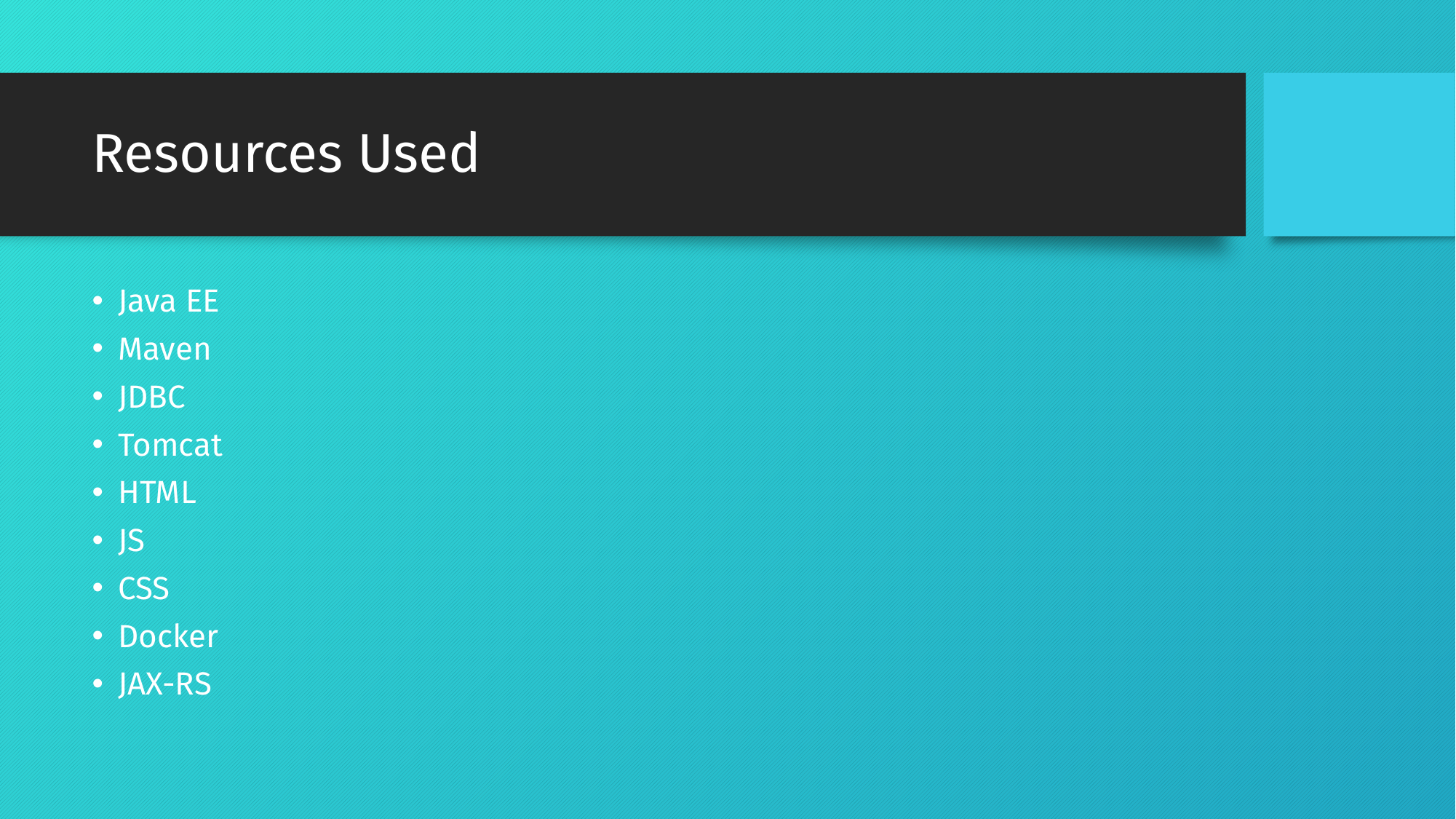

# Resources Used
Java EE
Maven
JDBC
Tomcat
HTML
JS
CSS
Docker
JAX-RS